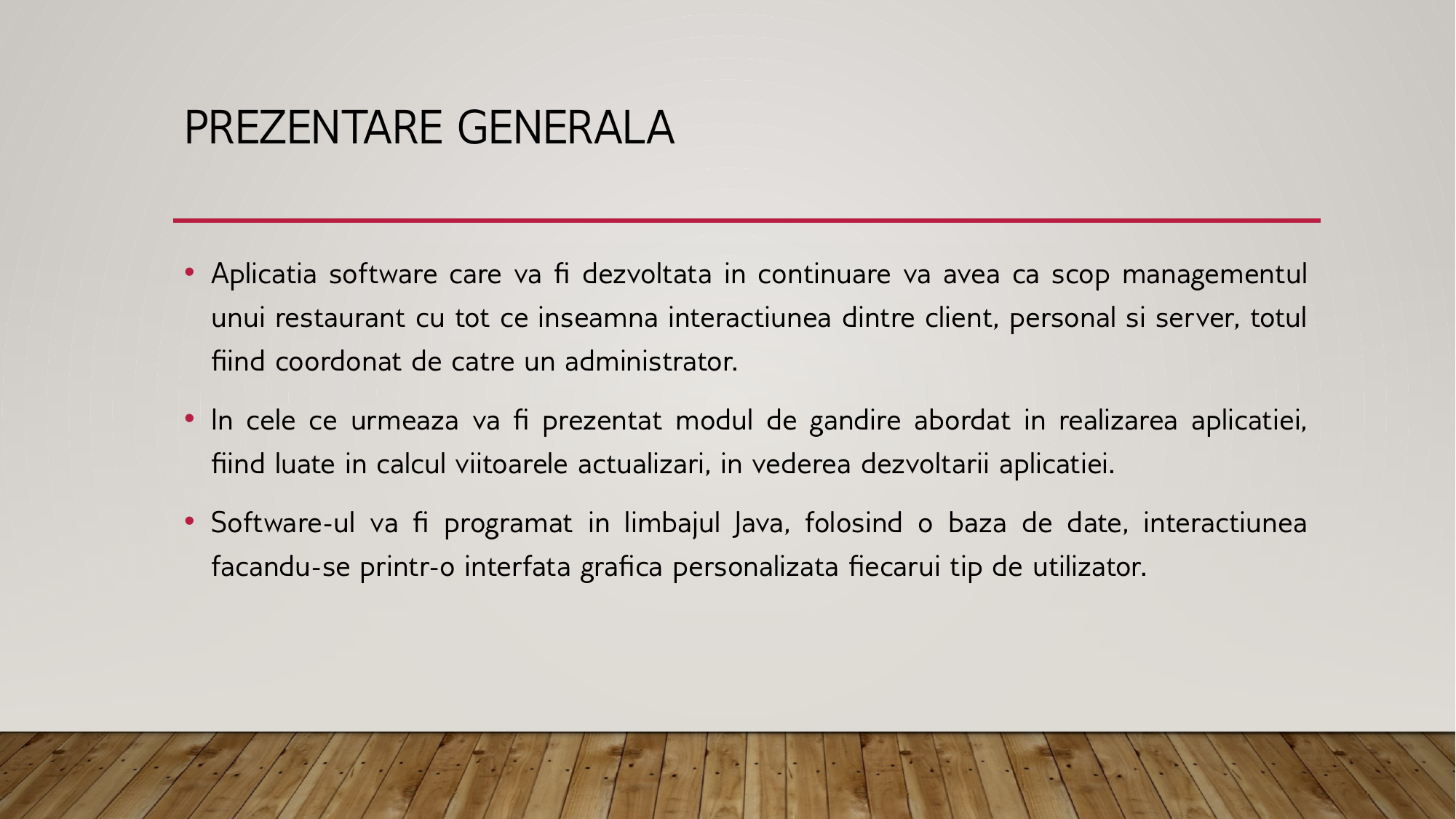

# Prezentare generala
Aplicatia software care va fi dezvoltata in continuare va avea ca scop managementul unui restaurant cu tot ce inseamna interactiunea dintre client, personal si server, totul fiind coordonat de catre un administrator.
In cele ce urmeaza va fi prezentat modul de gandire abordat in realizarea aplicatiei, fiind luate in calcul viitoarele actualizari, in vederea dezvoltarii aplicatiei.
Software-ul va fi programat in limbajul Java, folosind o baza de date, interactiunea facandu-se printr-o interfata grafica personalizata fiecarui tip de utilizator.